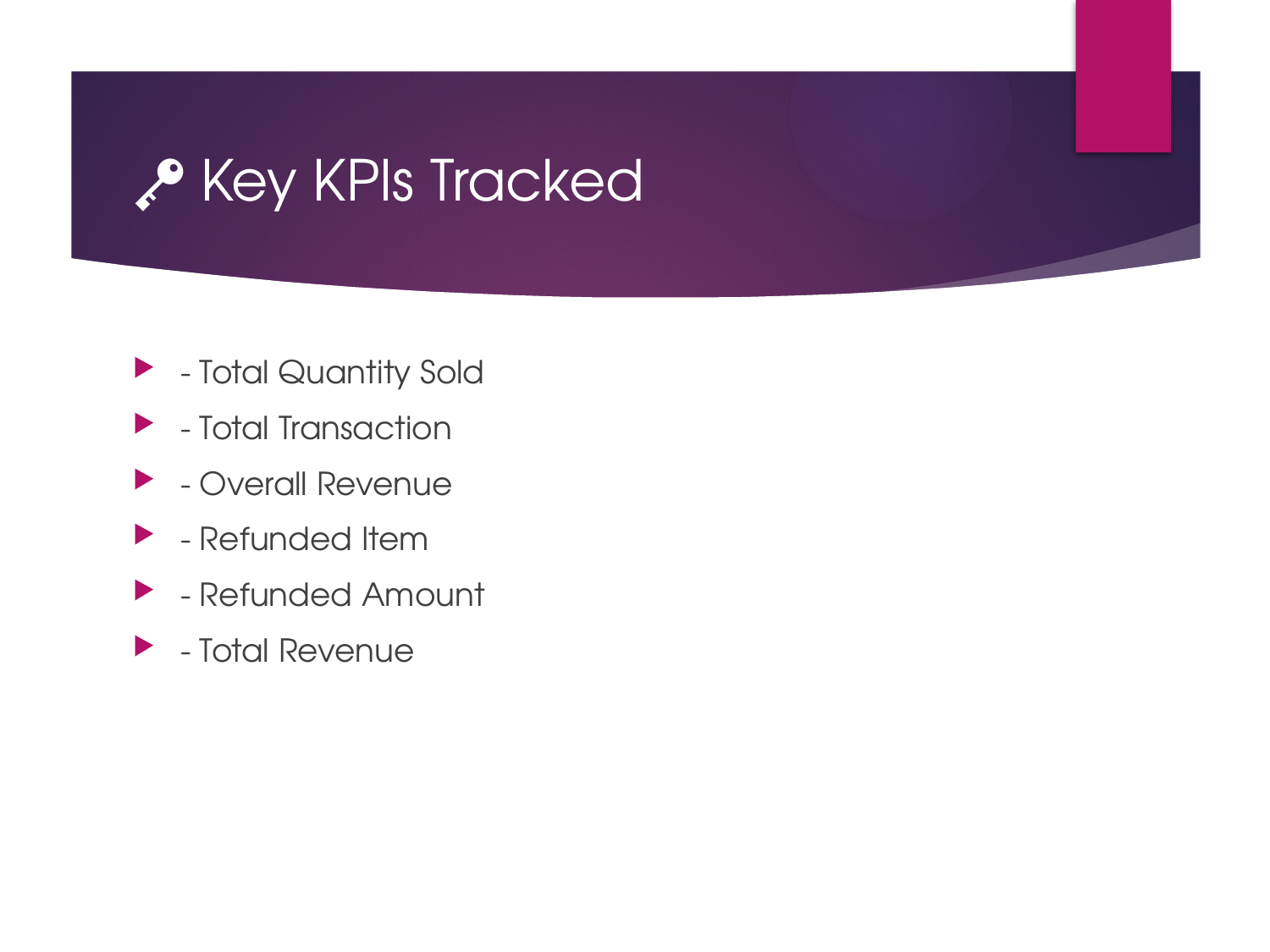

# 🔑 Key KPIs Tracked
- Total Quantity Sold
- Total Transaction
- Overall Revenue
- Refunded Item
- Refunded Amount
- Total Revenue